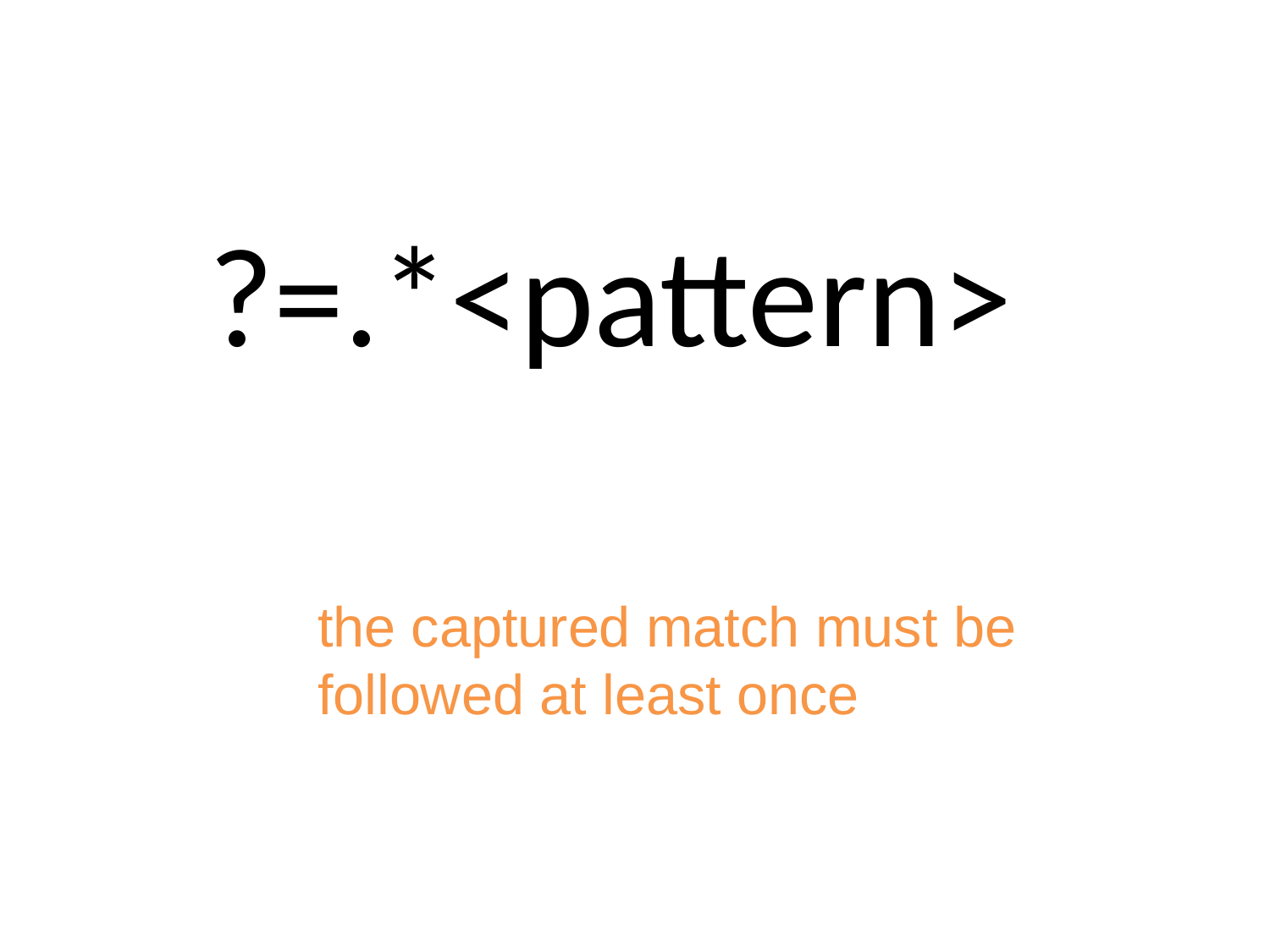

?=.*<pattern>
the captured match must be followed at least once